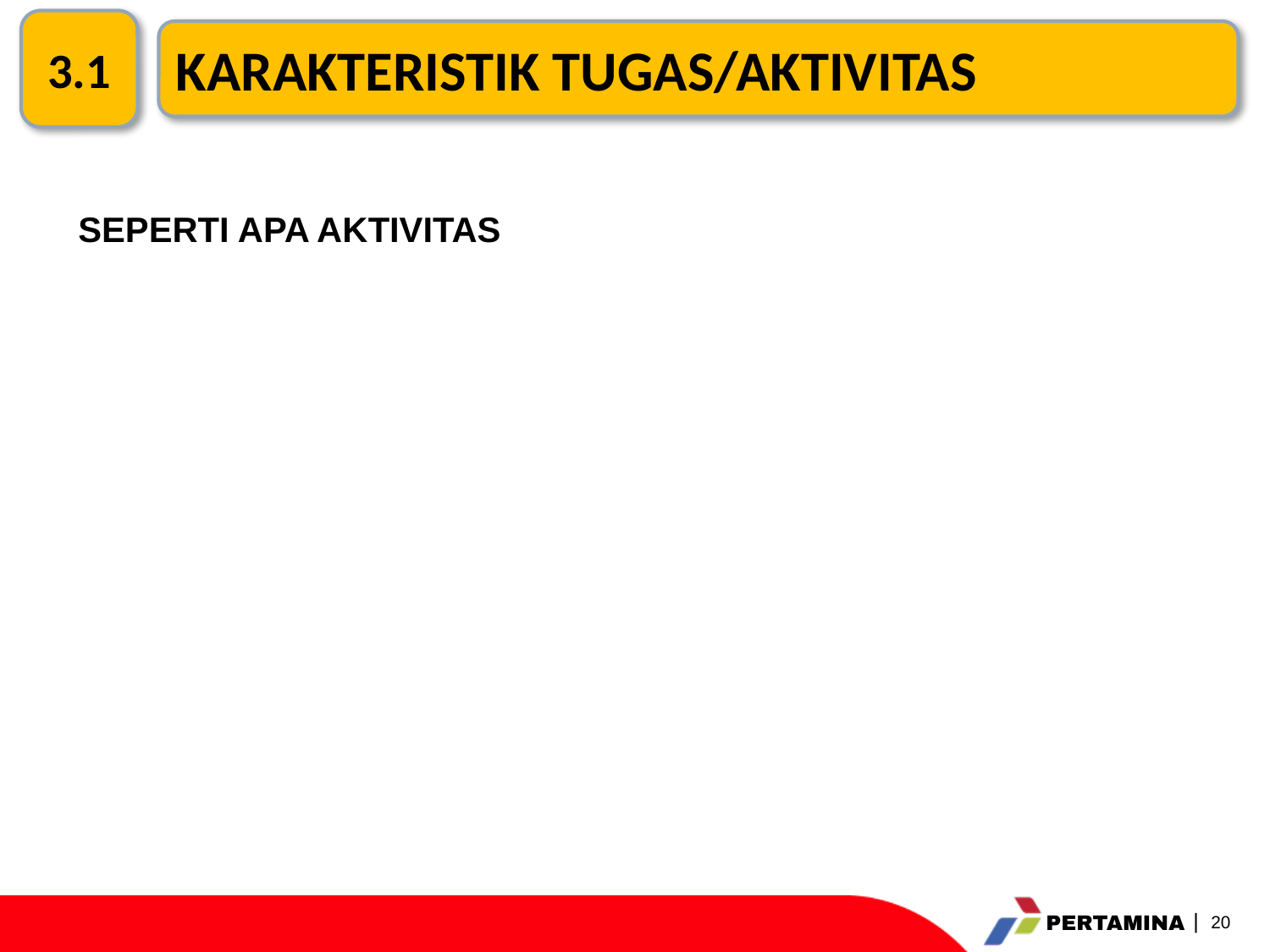

3.1
KARAKTERISTIK TUGAS/AKTIVITAS

SEPERTI APA AKTIVITAS
20